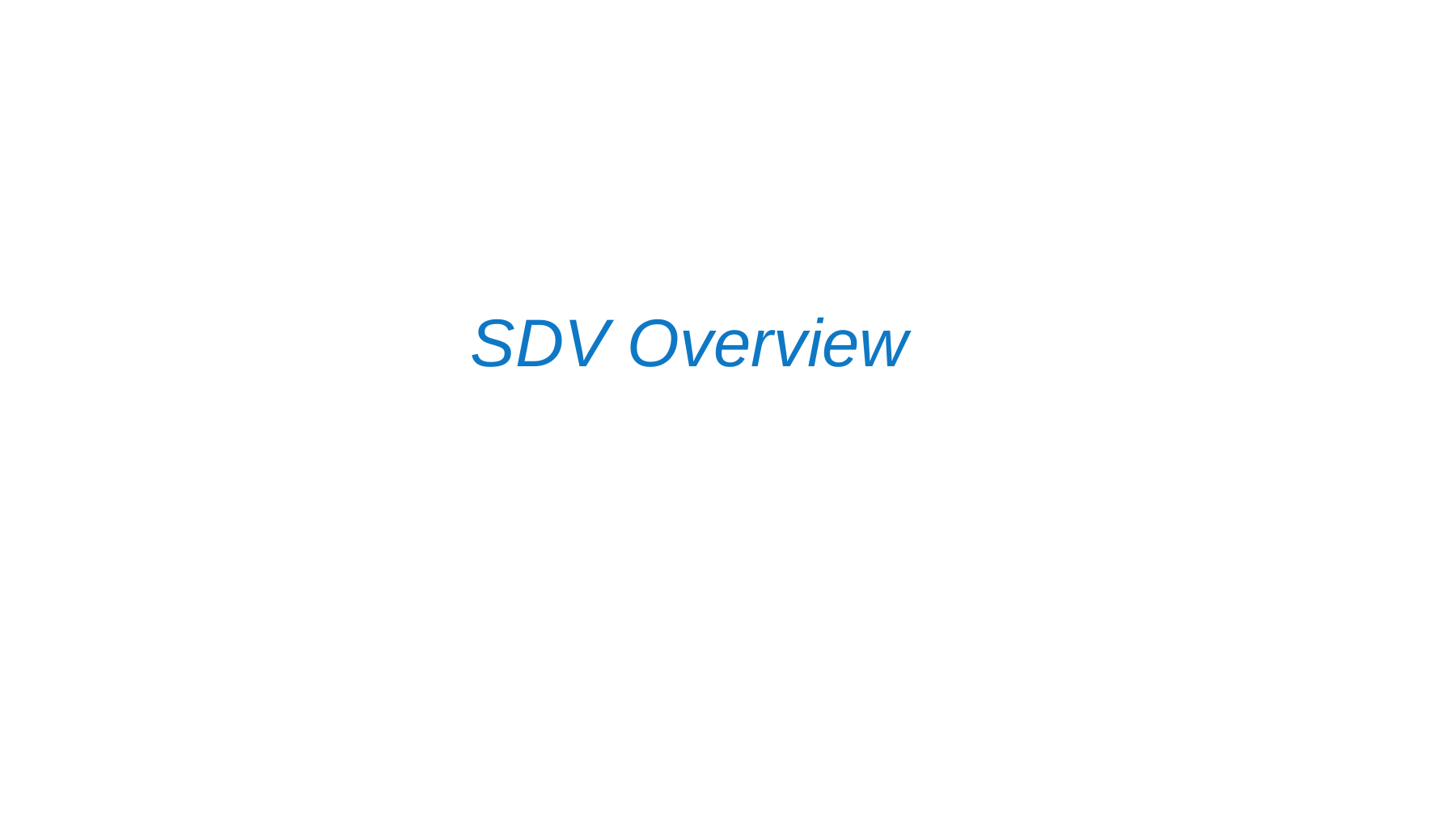

# SDV Overview
SDV: Software Defined Vehicles